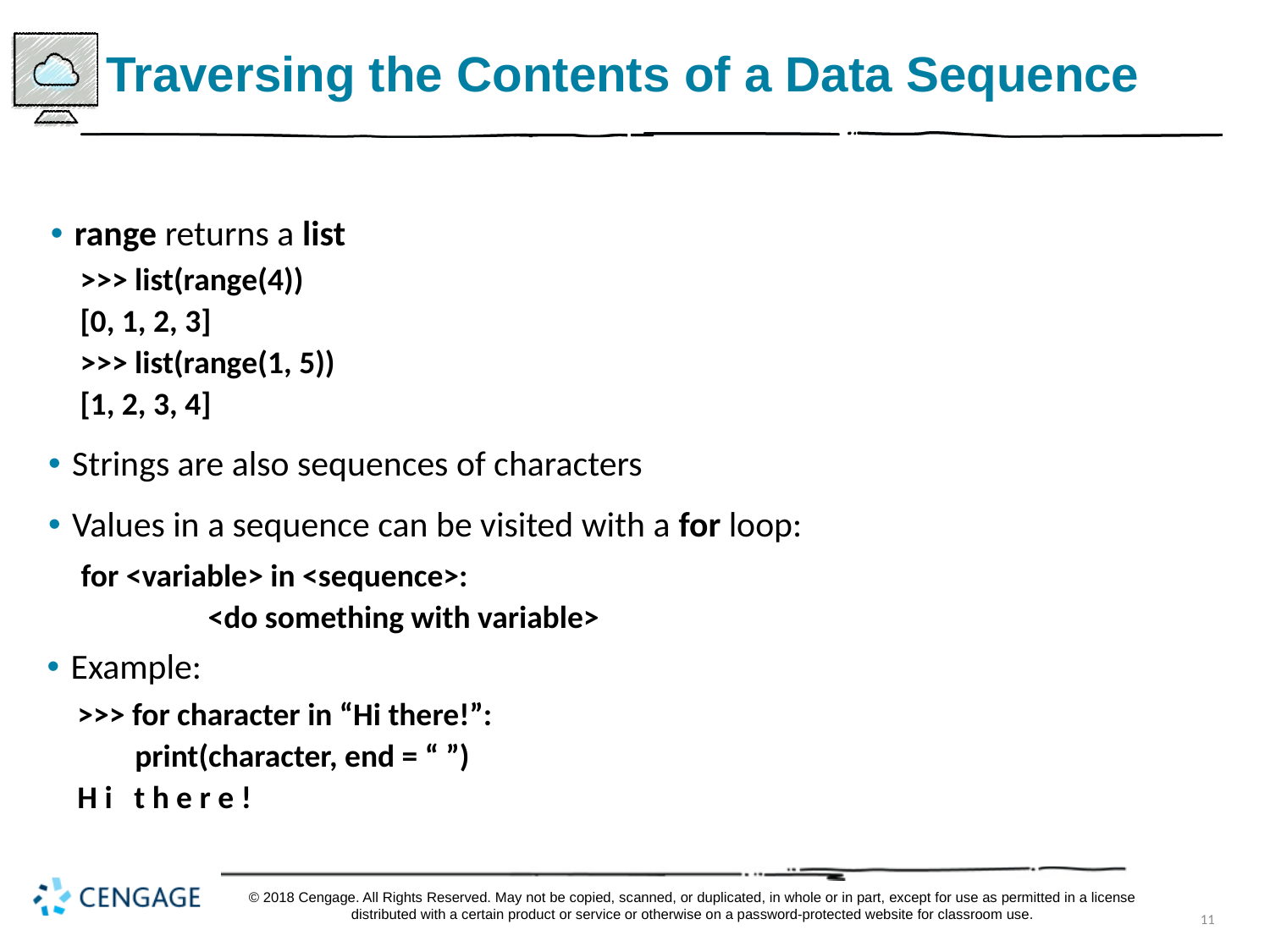

# Traversing the Contents of a Data Sequence
range returns a list
>>> list(range(4))
[0, 1, 2, 3]
>>> list(range(1, 5))
[1, 2, 3, 4]
Strings are also sequences of characters
Values in a sequence can be visited with a for loop:
for <variable> in <sequence>:
	<do something with variable>
Example:
>>> for character in “Hi there!”:
        print(character, end = “ ”)
H i   t h e r e !
© 2018 Cengage. All Rights Reserved. May not be copied, scanned, or duplicated, in whole or in part, except for use as permitted in a license distributed with a certain product or service or otherwise on a password-protected website for classroom use.